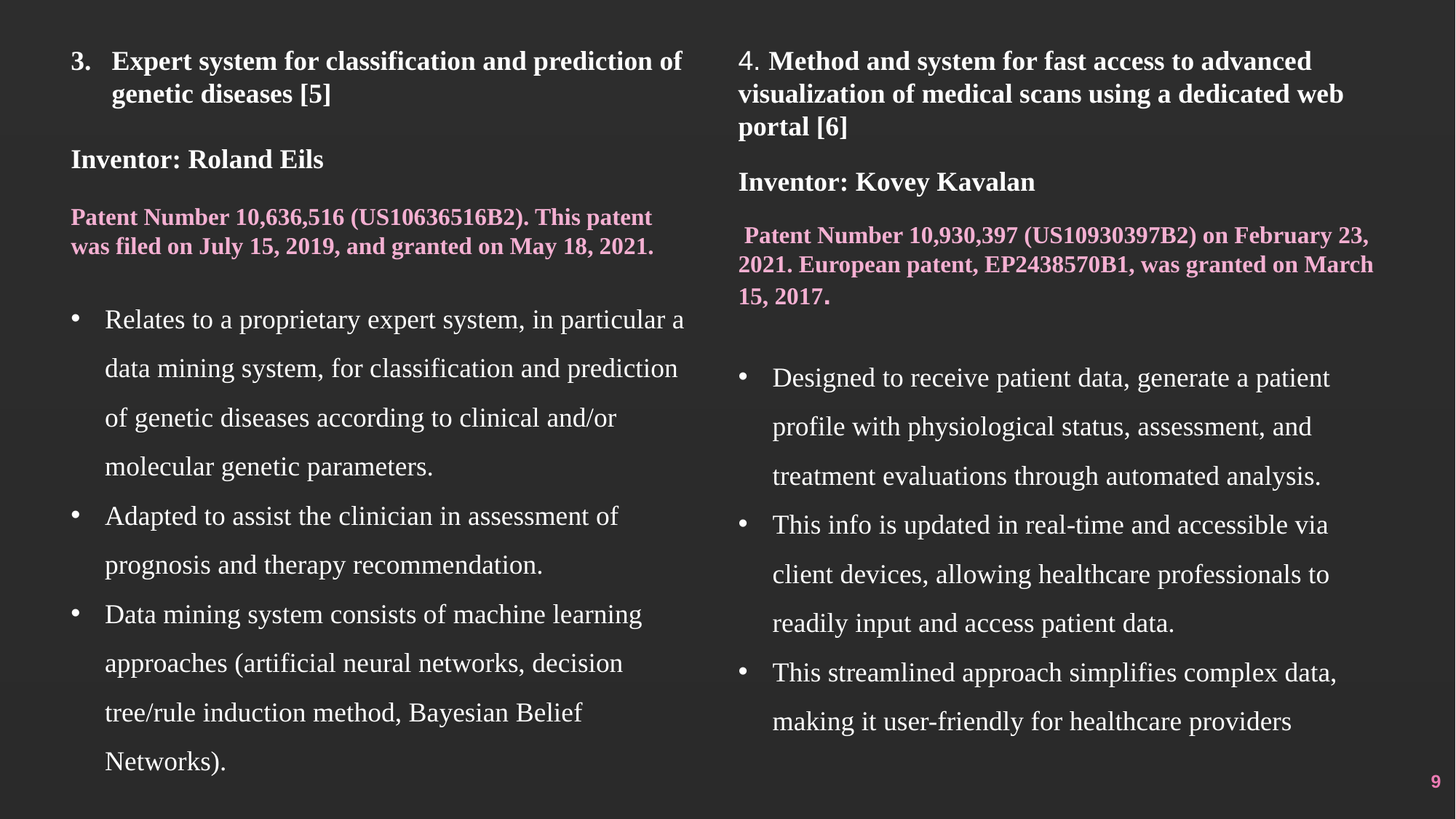

Expert system for classification and prediction of genetic diseases [5]

Inventor: Roland Eils

Patent Number 10,636,516 (US10636516B2). This patent was filed on July 15, 2019, and granted on May 18, 2021.

Relates to a proprietary expert system, in particular a data mining system, for classification and prediction of genetic diseases according to clinical and/or molecular genetic parameters.
Adapted to assist the clinician in assessment of prognosis and therapy recommendation.
Data mining system consists of machine learning approaches (artificial neural networks, decision tree/rule induction method, Bayesian Belief Networks).

4. Method and system for fast access to advanced visualization of medical scans using a dedicated web portal [6]
Inventor: Kovey Kavalan
 Patent Number 10,930,397 (US10930397B2) on February 23, 2021. European patent, EP2438570B1, was granted on March 15, 2017.

Designed to receive patient data, generate a patient profile with physiological status, assessment, and treatment evaluations through automated analysis.
This info is updated in real-time and accessible via client devices, allowing healthcare professionals to readily input and access patient data.
This streamlined approach simplifies complex data, making it user-friendly for healthcare providers

9